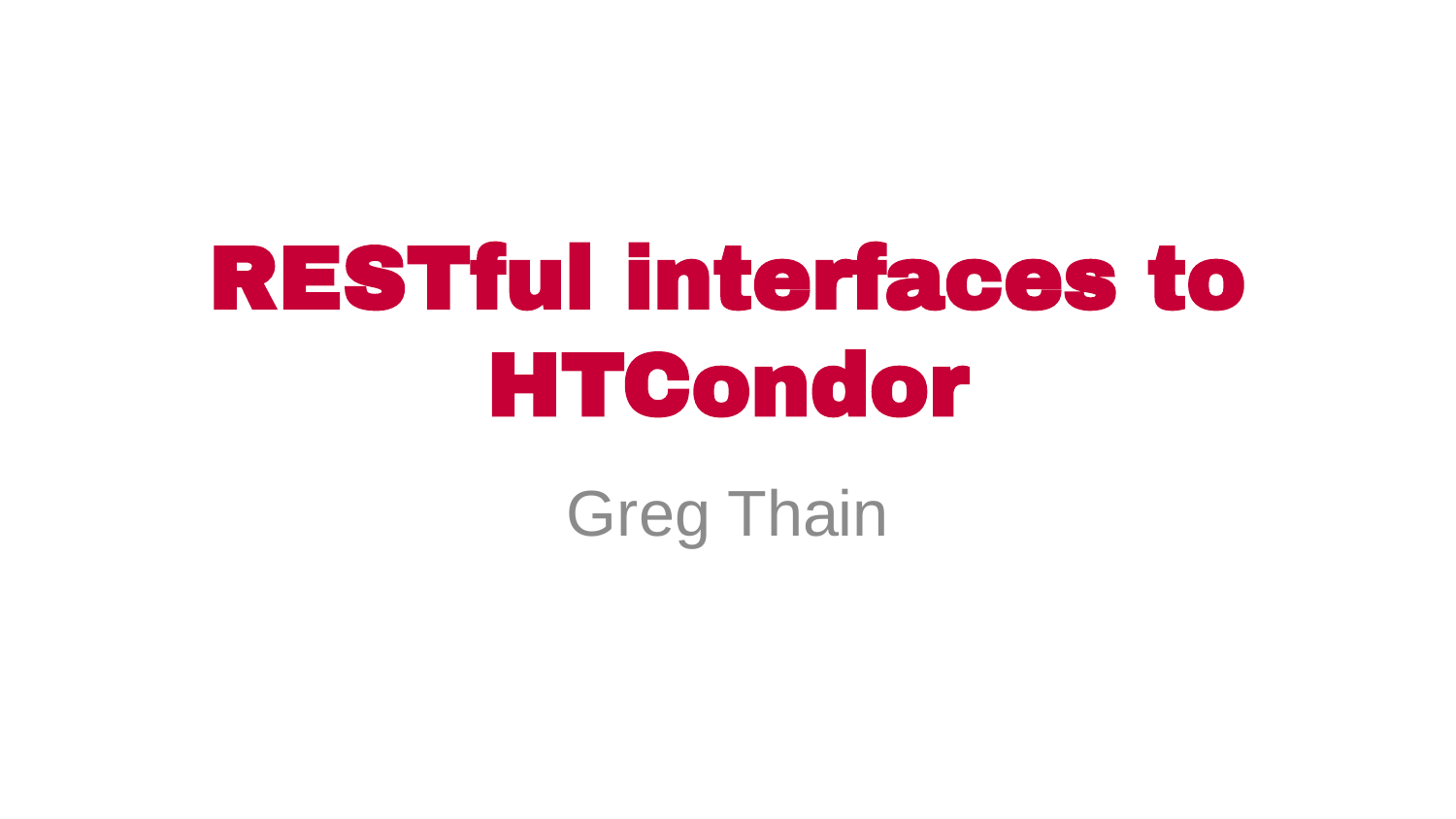

# RESTful interfaces to HTCondor
Greg Thain